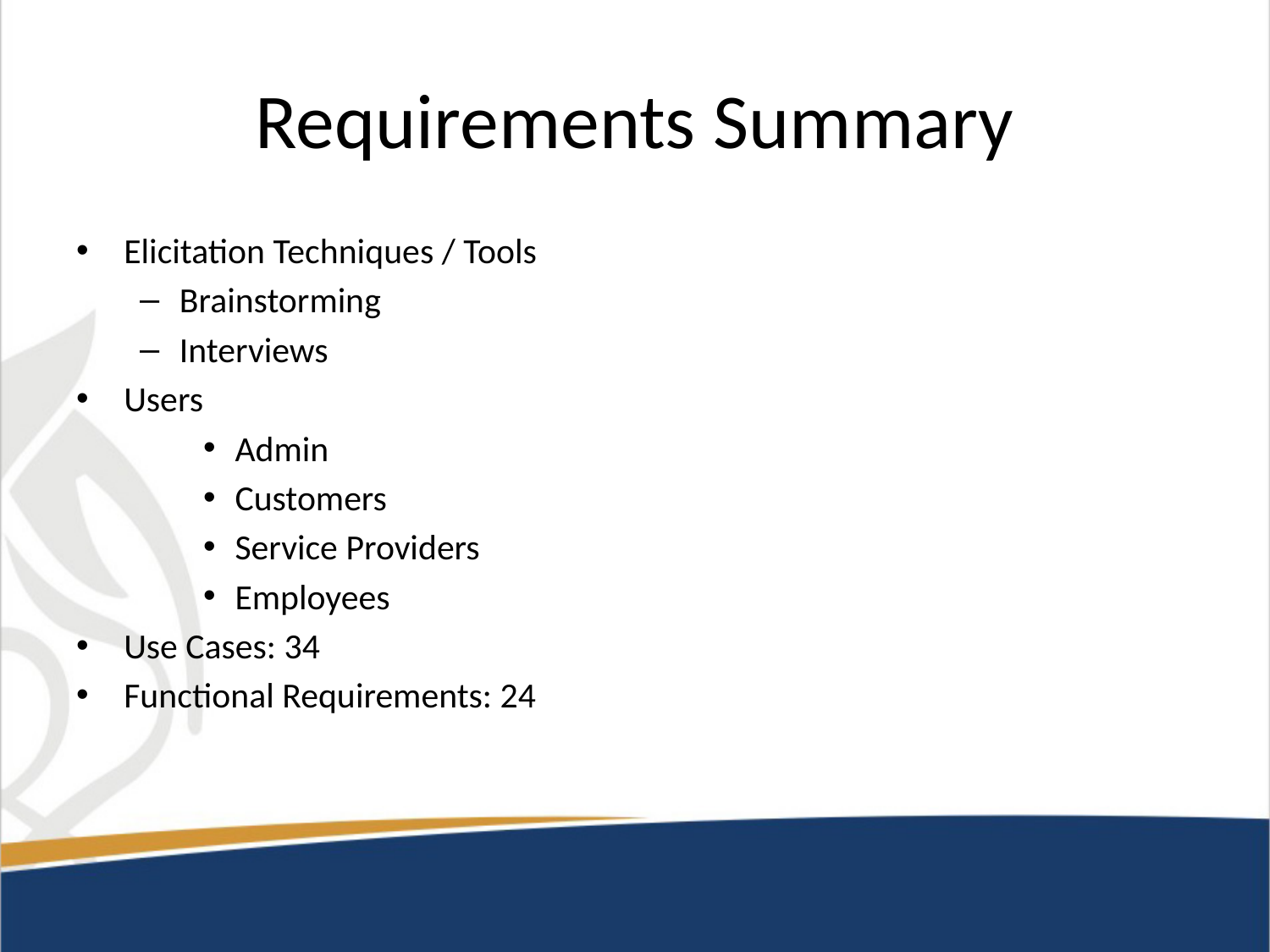

# Requirements Summary
Elicitation Techniques / Tools
Brainstorming
Interviews
Users
Admin
Customers
Service Providers
Employees
Use Cases: 34
Functional Requirements: 24